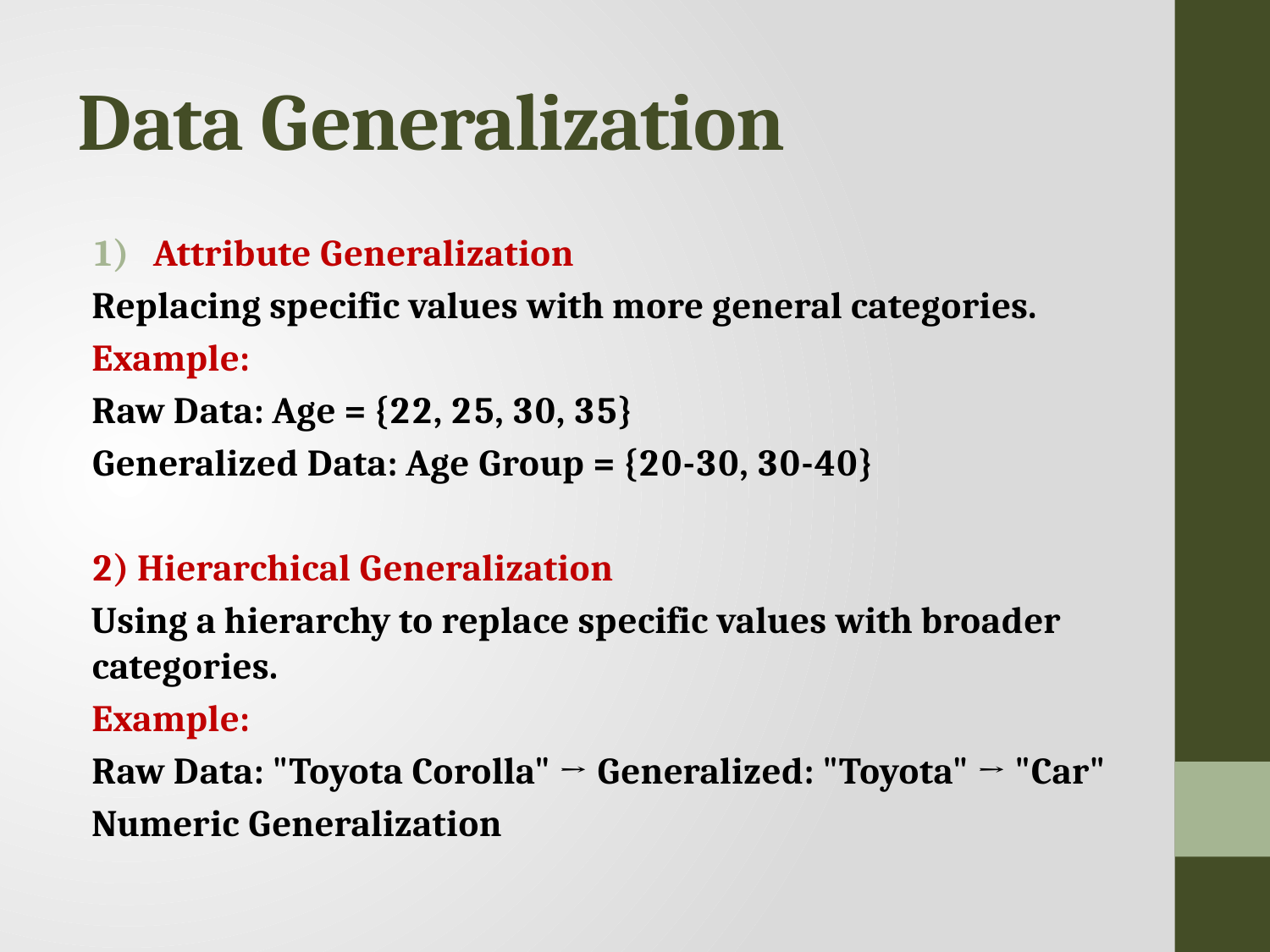

# Data Generalization
Attribute Generalization
Replacing specific values with more general categories.
Example:
Raw Data: Age = {22, 25, 30, 35}
Generalized Data: Age Group = {20-30, 30-40}

2) Hierarchical Generalization
Using a hierarchy to replace specific values with broader categories.
Example:
Raw Data: "Toyota Corolla" → Generalized: "Toyota" → "Car"
Numeric Generalization